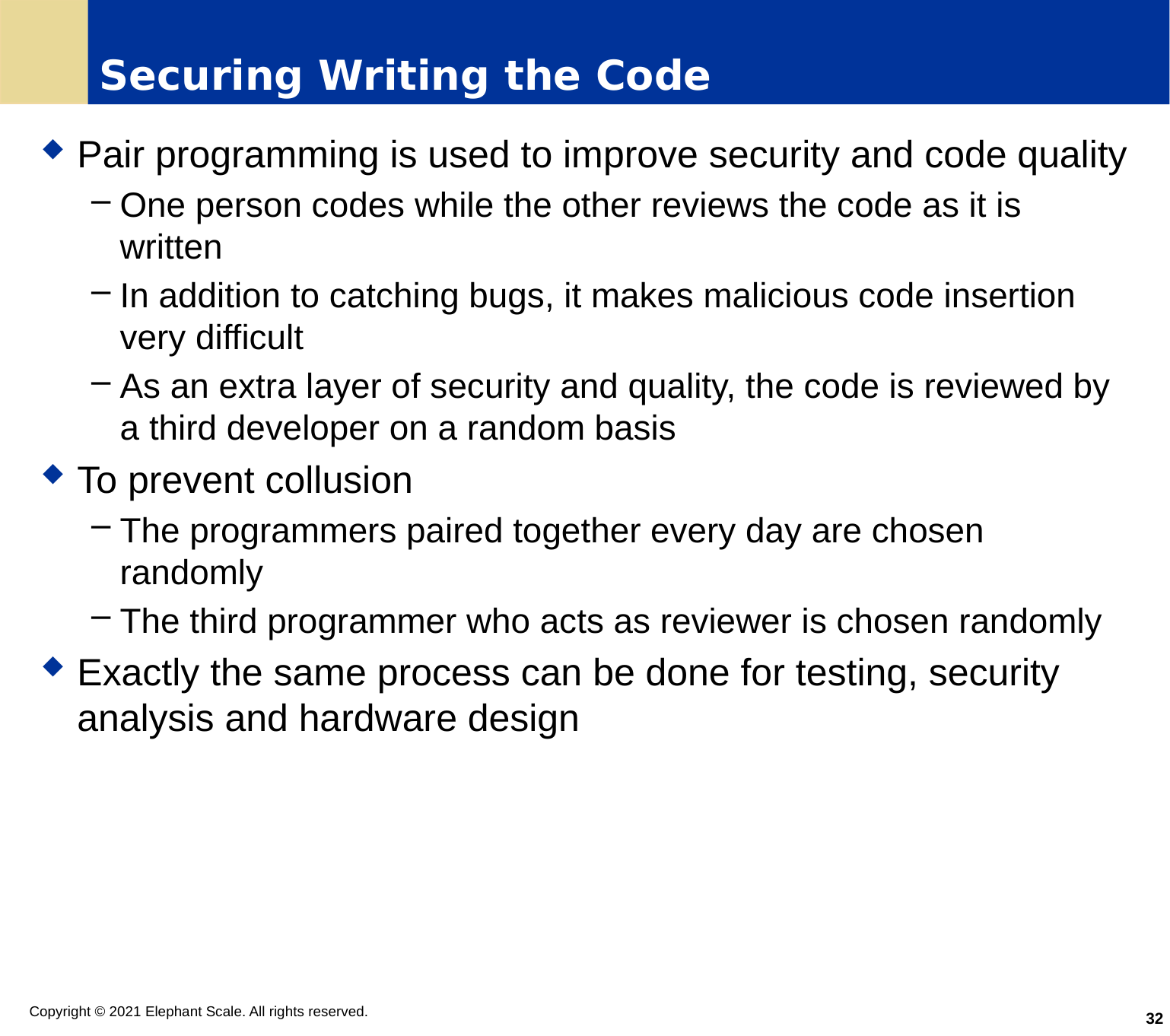

# Securing Writing the Code
Pair programming is used to improve security and code quality
One person codes while the other reviews the code as it is written
In addition to catching bugs, it makes malicious code insertion very difficult
As an extra layer of security and quality, the code is reviewed by a third developer on a random basis
To prevent collusion
The programmers paired together every day are chosen randomly
The third programmer who acts as reviewer is chosen randomly
Exactly the same process can be done for testing, security analysis and hardware design
32
Copyright © 2021 Elephant Scale. All rights reserved.